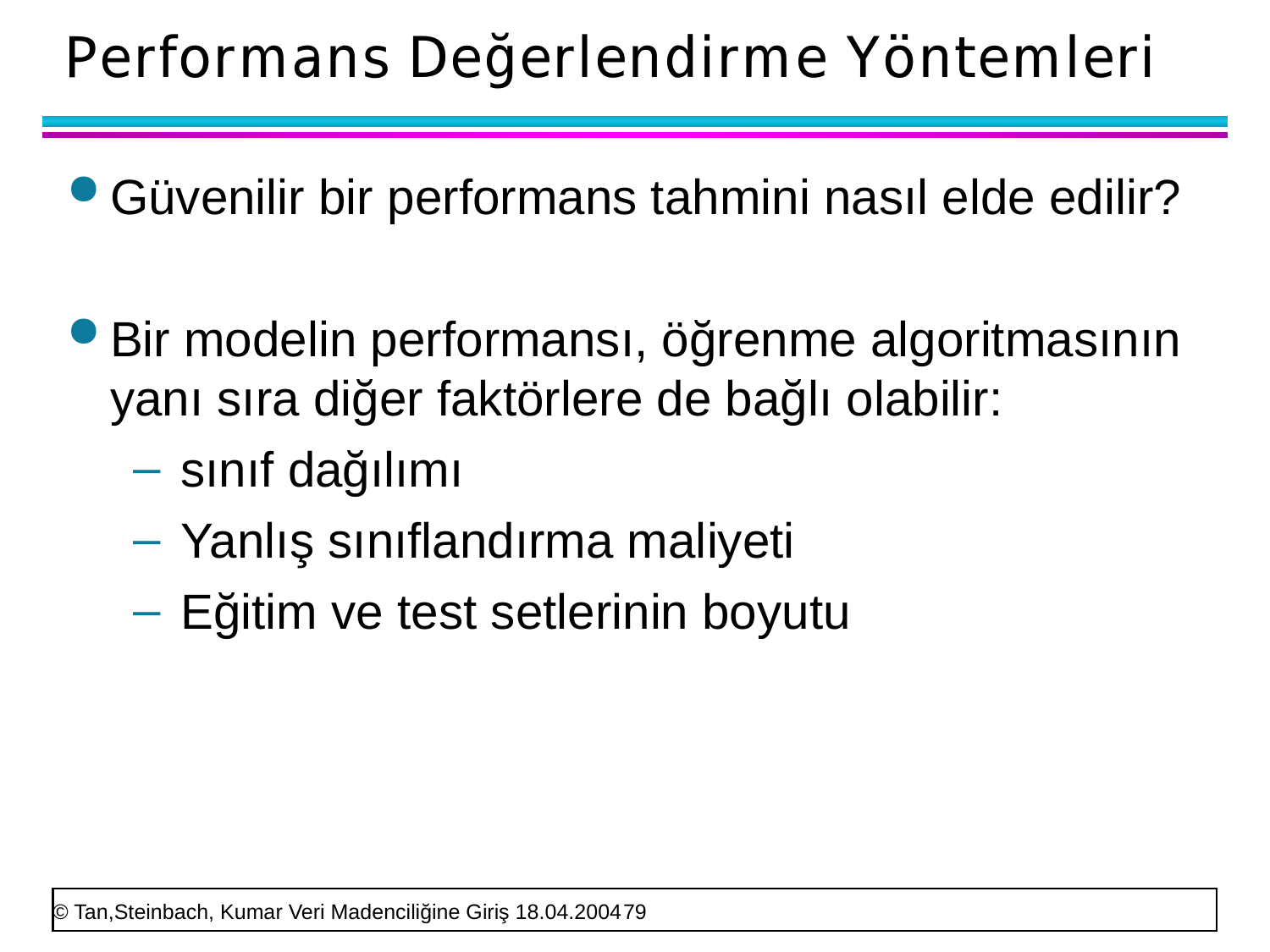

# Performans Değerlendirme Yöntemleri
Güvenilir bir performans tahmini nasıl elde edilir?

Bir modelin performansı, öğrenme algoritmasının yanı sıra diğer faktörlere de bağlı olabilir:
sınıf dağılımı
Yanlış sınıflandırma maliyeti
Eğitim ve test setlerinin boyutu